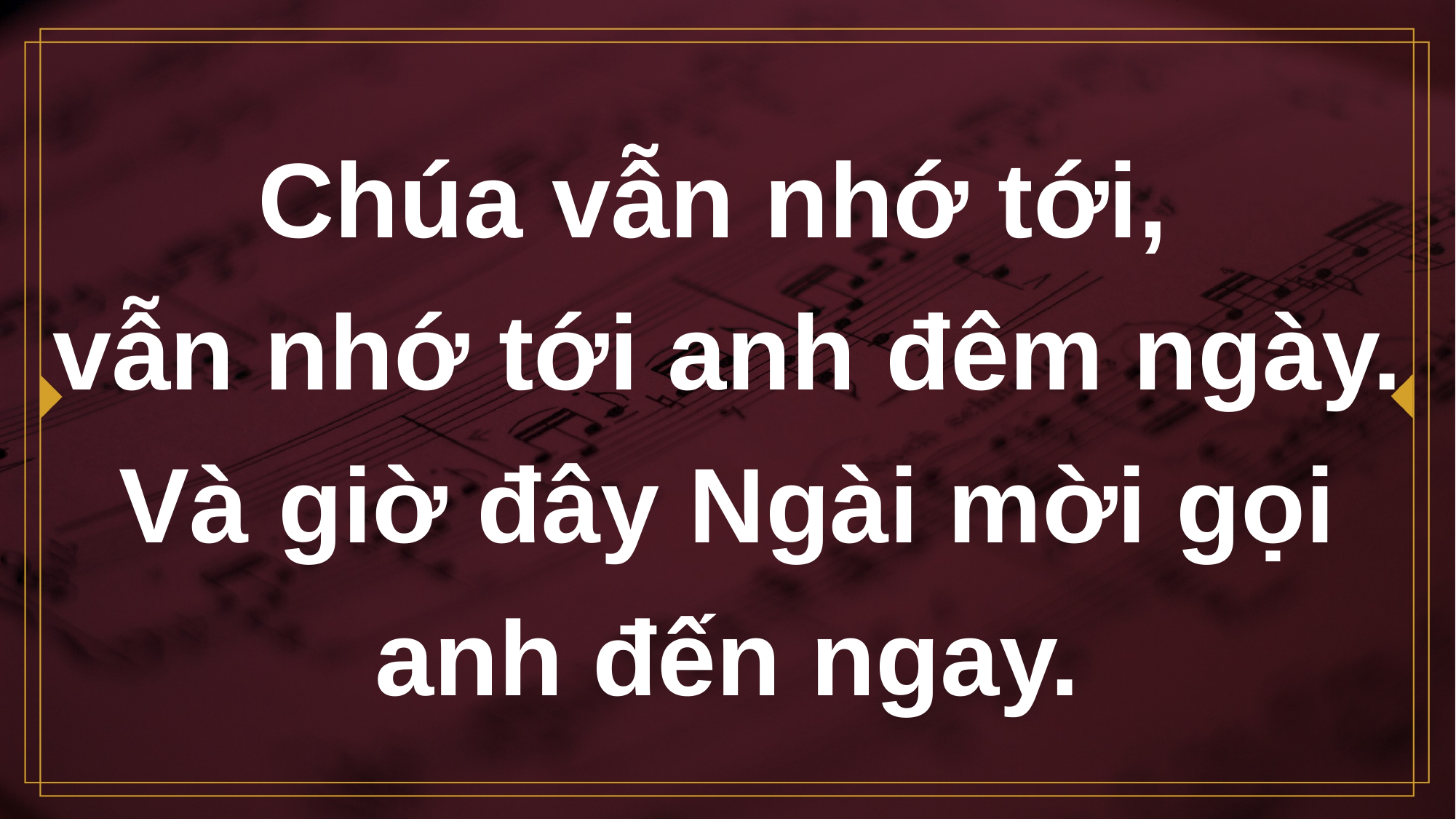

# Chúa vẫn nhớ tới, vẫn nhớ tới anh đêm ngày.
Và giờ đây Ngài mời gọi anh đến ngay.